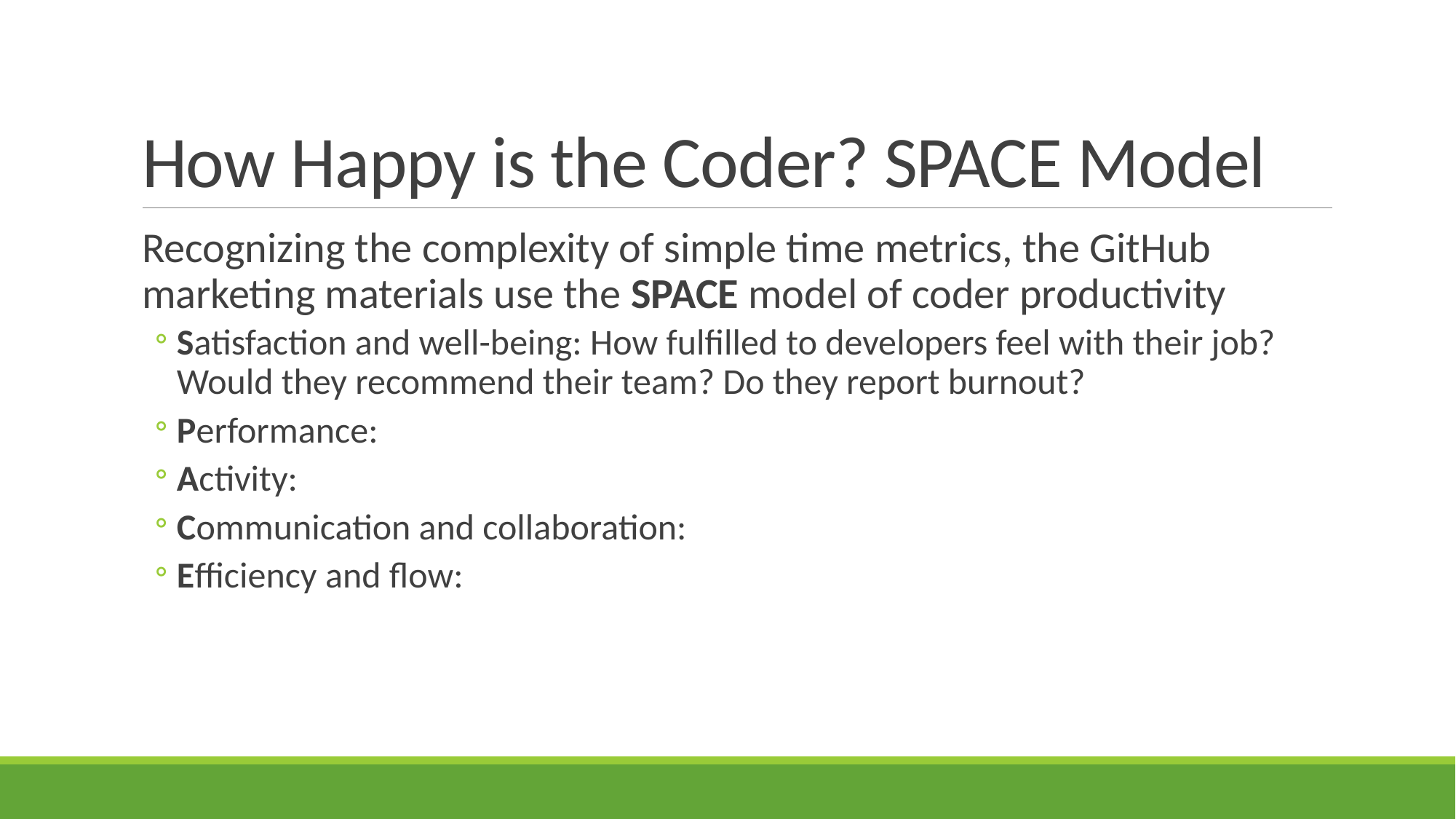

# How Happy is the Coder? SPACE Model
Recognizing the complexity of simple time metrics, the GitHub marketing materials use the SPACE model of coder productivity
Satisfaction and well-being: How fulfilled to developers feel with their job? Would they recommend their team? Do they report burnout?
Performance:
Activity:
Communication and collaboration:
Efficiency and flow: